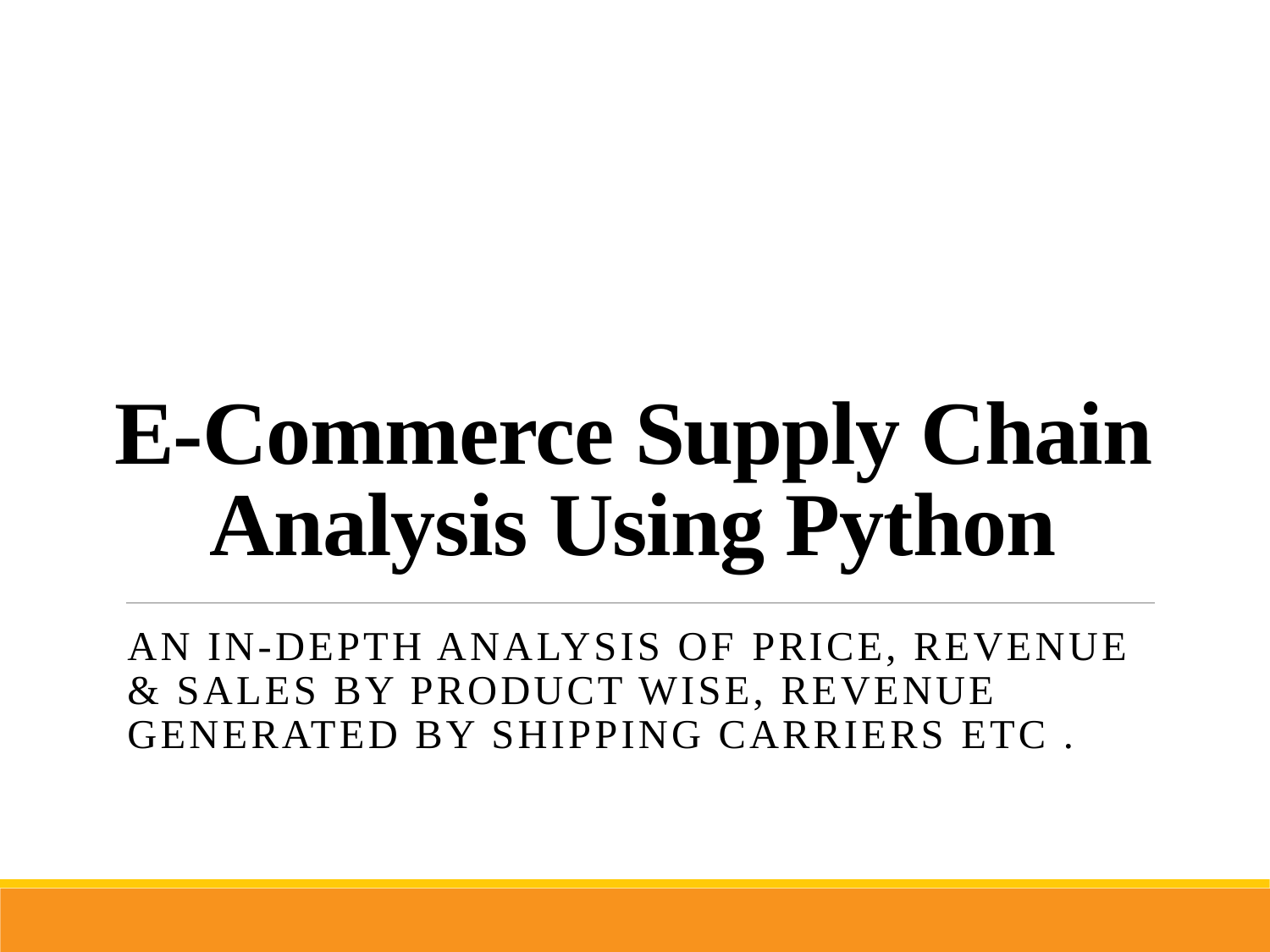

# E-Commerce Supply Chain Analysis Using Python
An in-depth analysis of Price, revenue & sales by product wise, Revenue generated by shipping carriers etc .